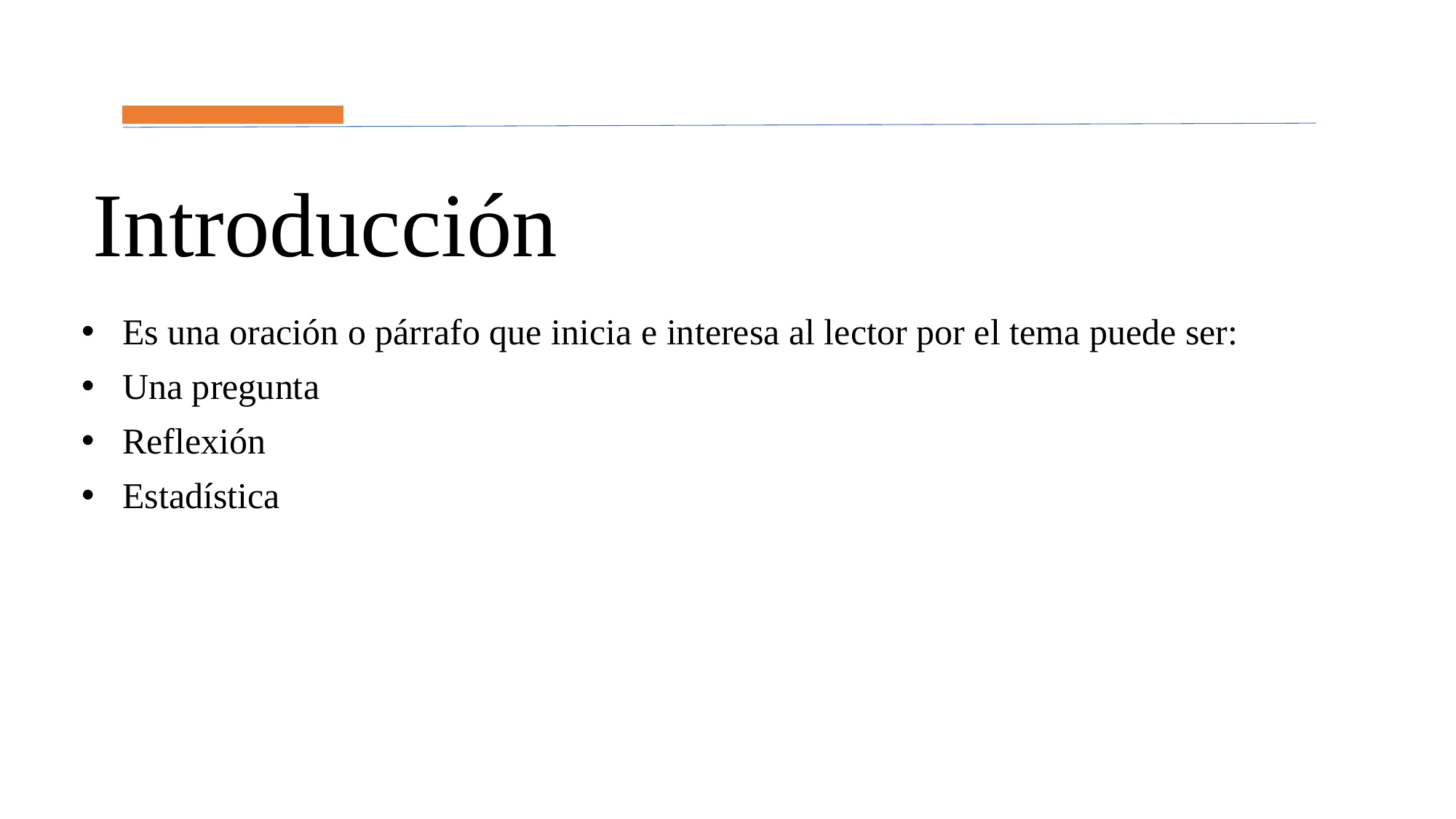

Introducción
Es una oración o párrafo que inicia e interesa al lector por el tema puede ser:
Una pregunta
Reflexión
Estadística